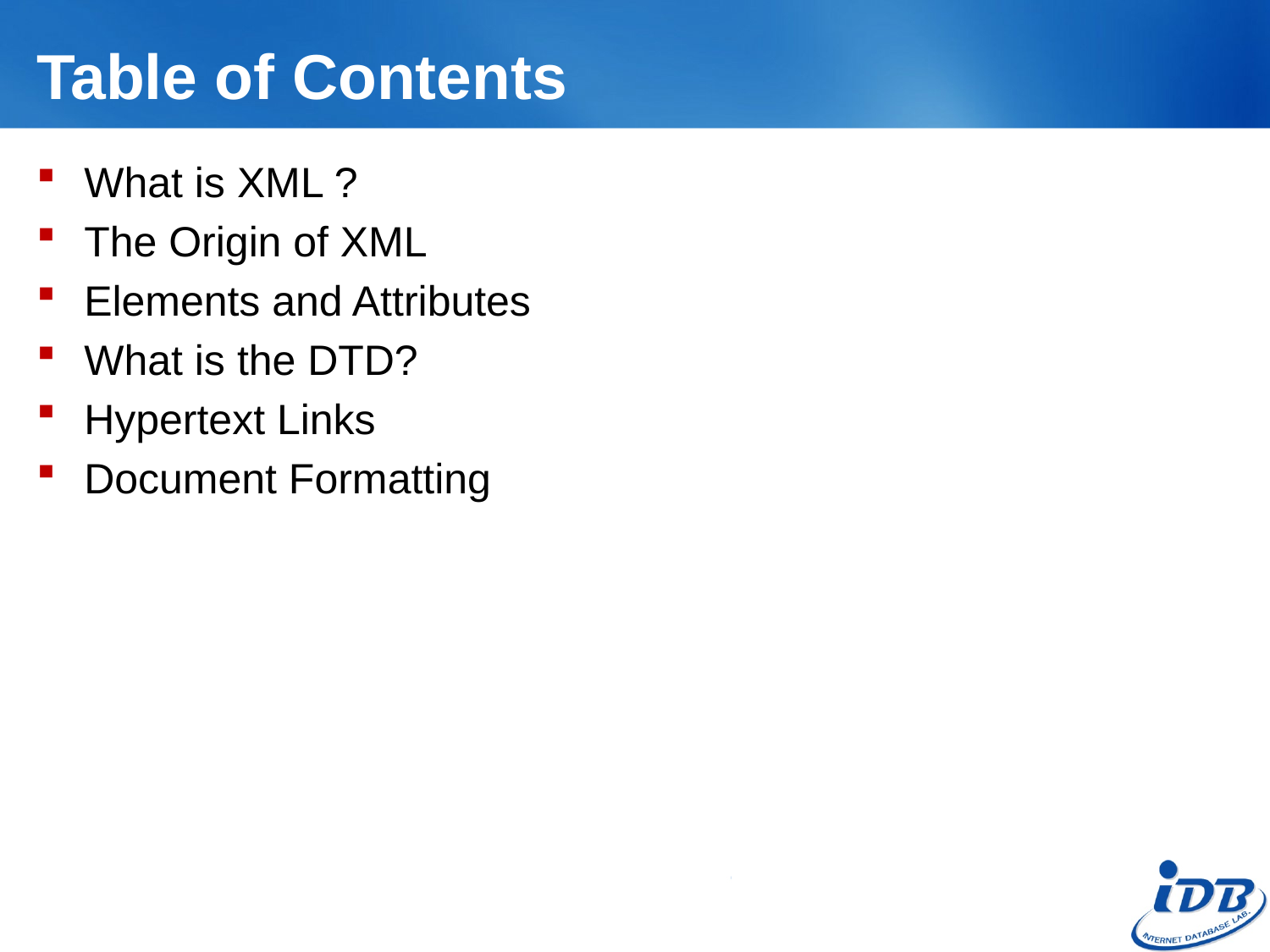

# Table of Contents
What is XML ?
The Origin of XML
Elements and Attributes
What is the DTD?
Hypertext Links
Document Formatting